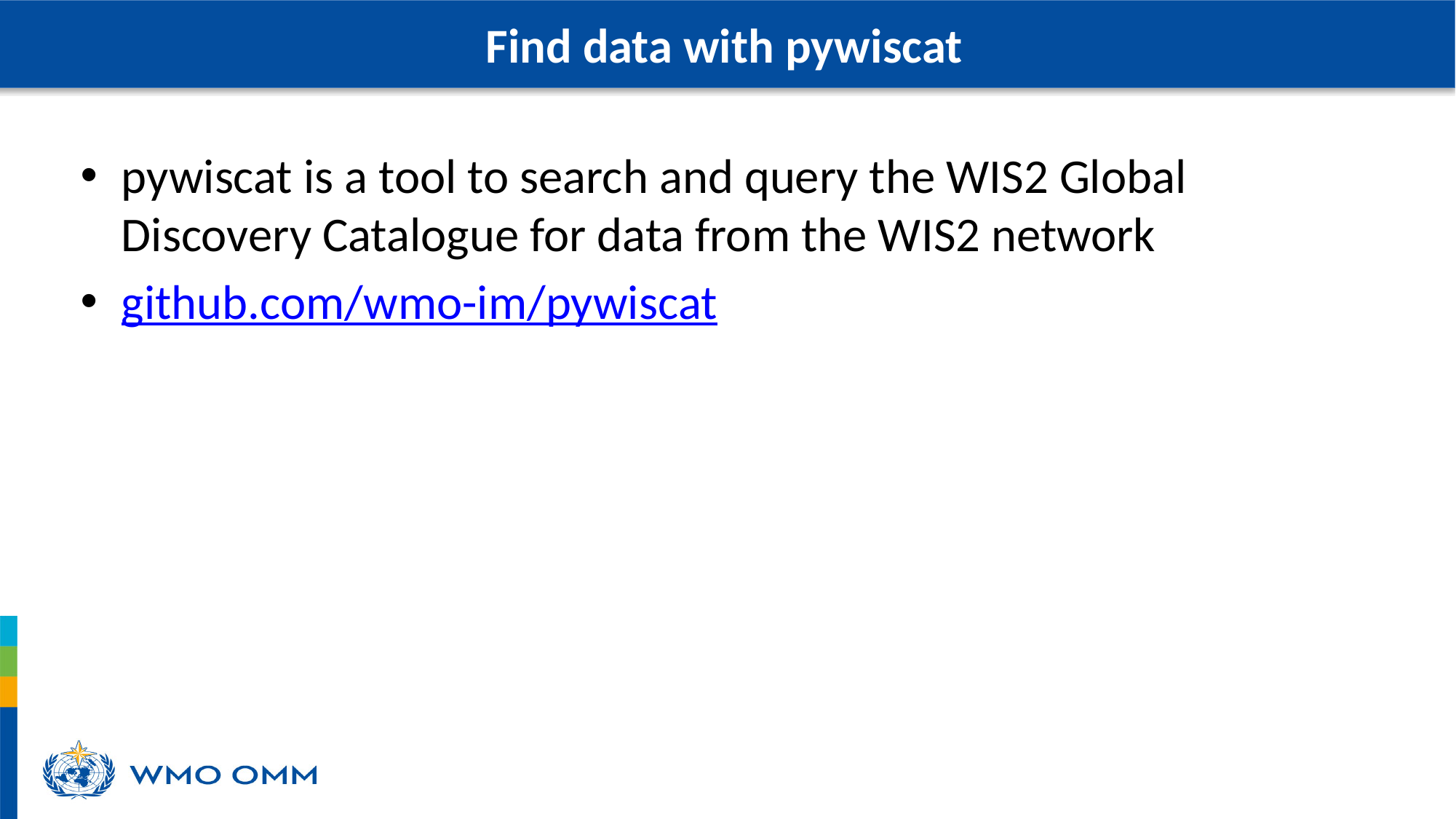

Find data with pywiscat
pywiscat is a tool to search and query the WIS2 Global Discovery Catalogue for data from the WIS2 network
github.com/wmo-im/pywiscat